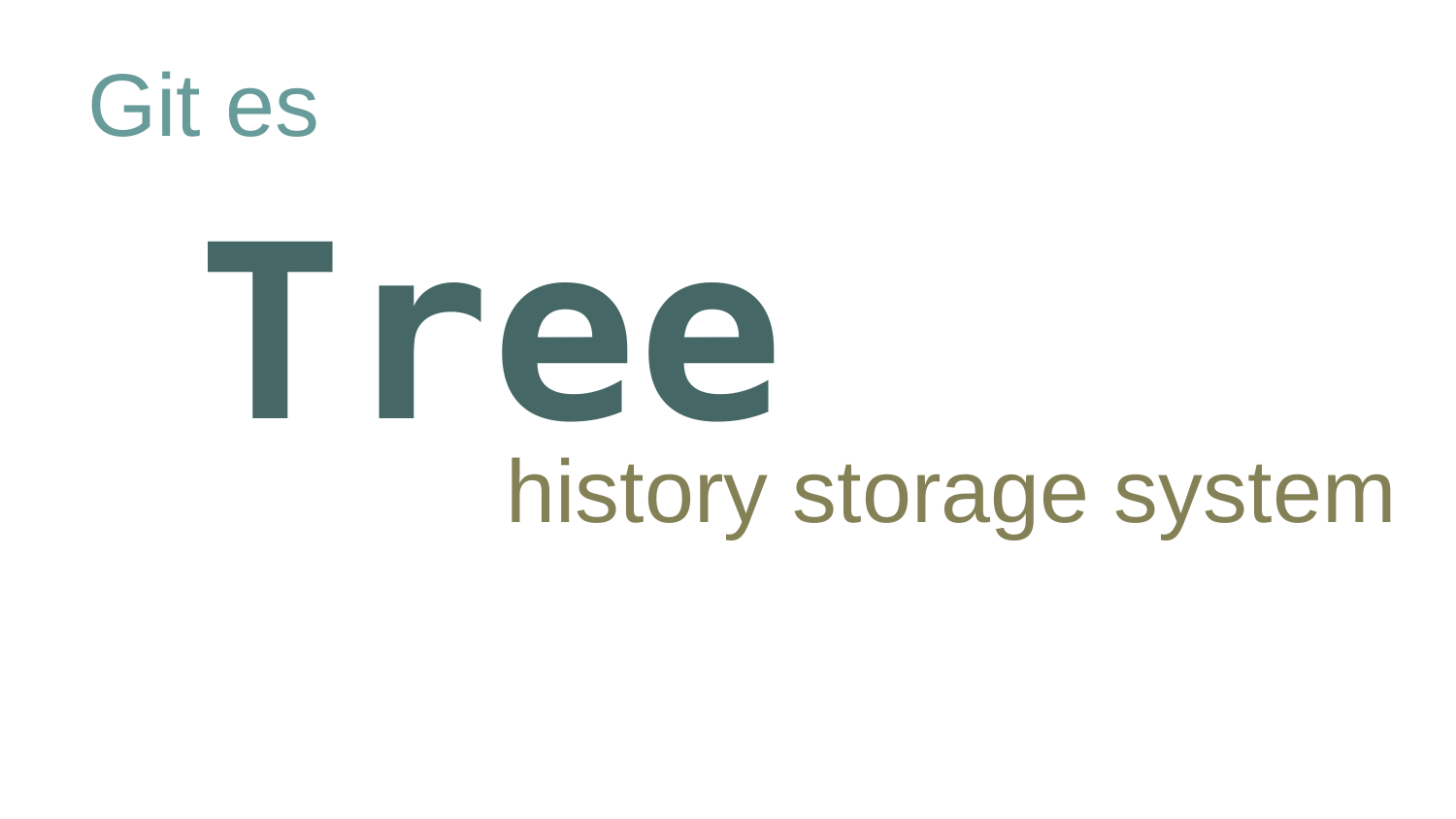

# Git es
Tree
history storage system